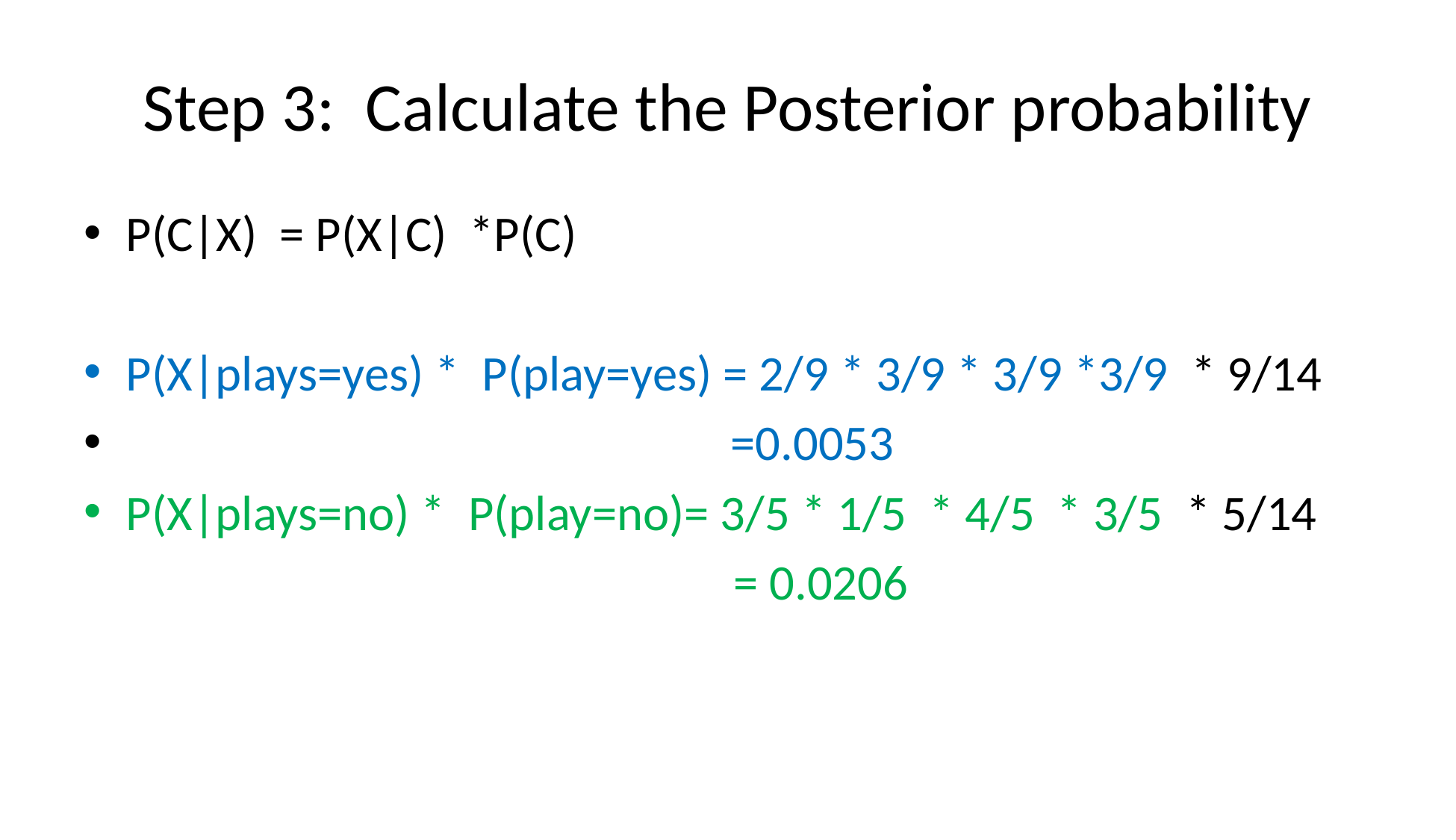

# Step 3:  Calculate the Posterior probability
P(C|X)  = P(X|C)  *P(C)

P(X|plays=yes) *  P(play=yes) = 2/9 * 3/9 * 3/9 *3/9  * 9/14
                                                      =0.0053
P(X|plays=no) *  P(play=no)= 3/5 * 1/5  * 4/5  * 3/5  * 5/14
                  = 0.0206